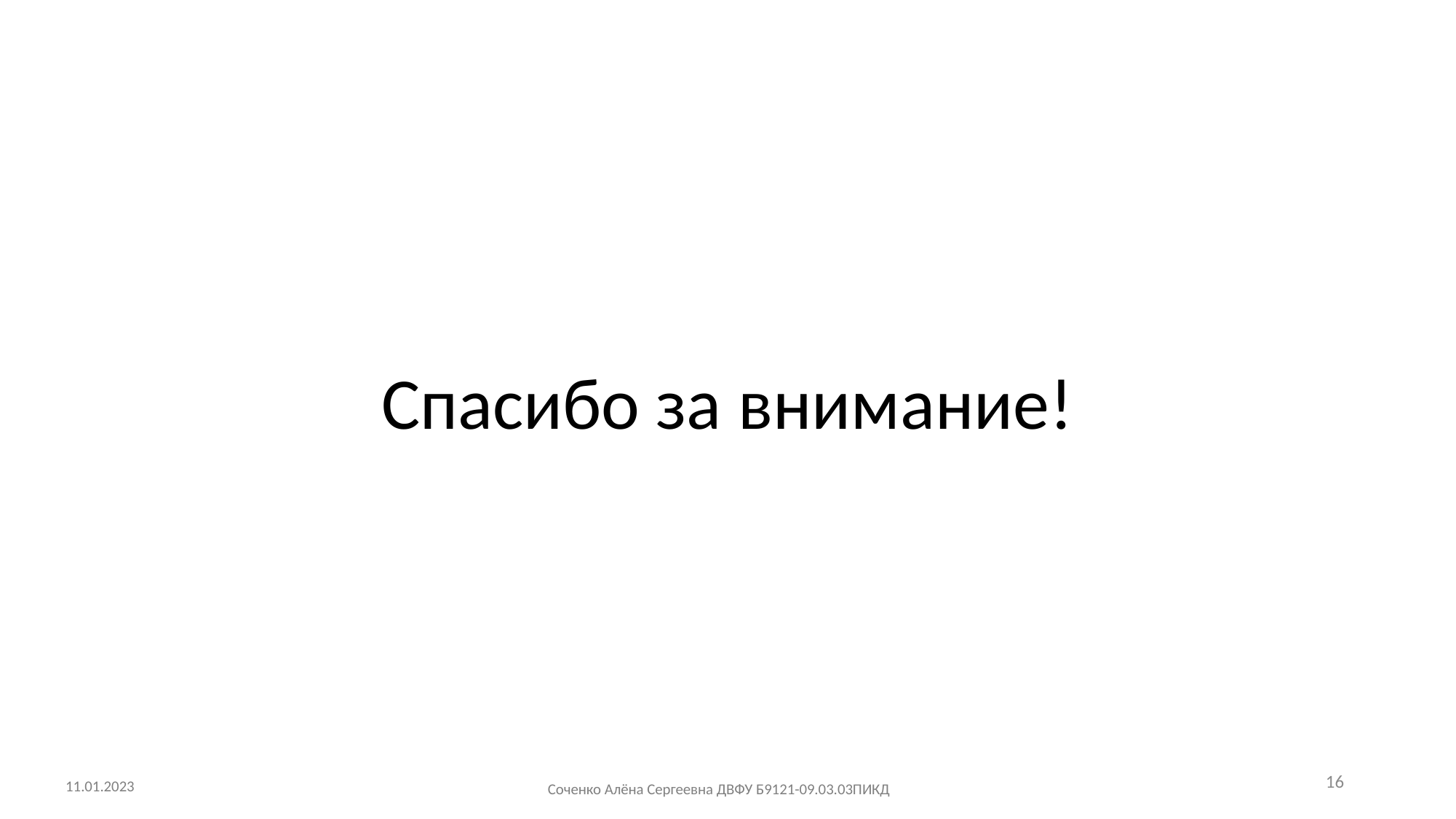

#
Спасибо за внимание!
16
11.01.2023
Соченко Алёна Сергеевна ДВФУ Б9121-09.03.03ПИКД